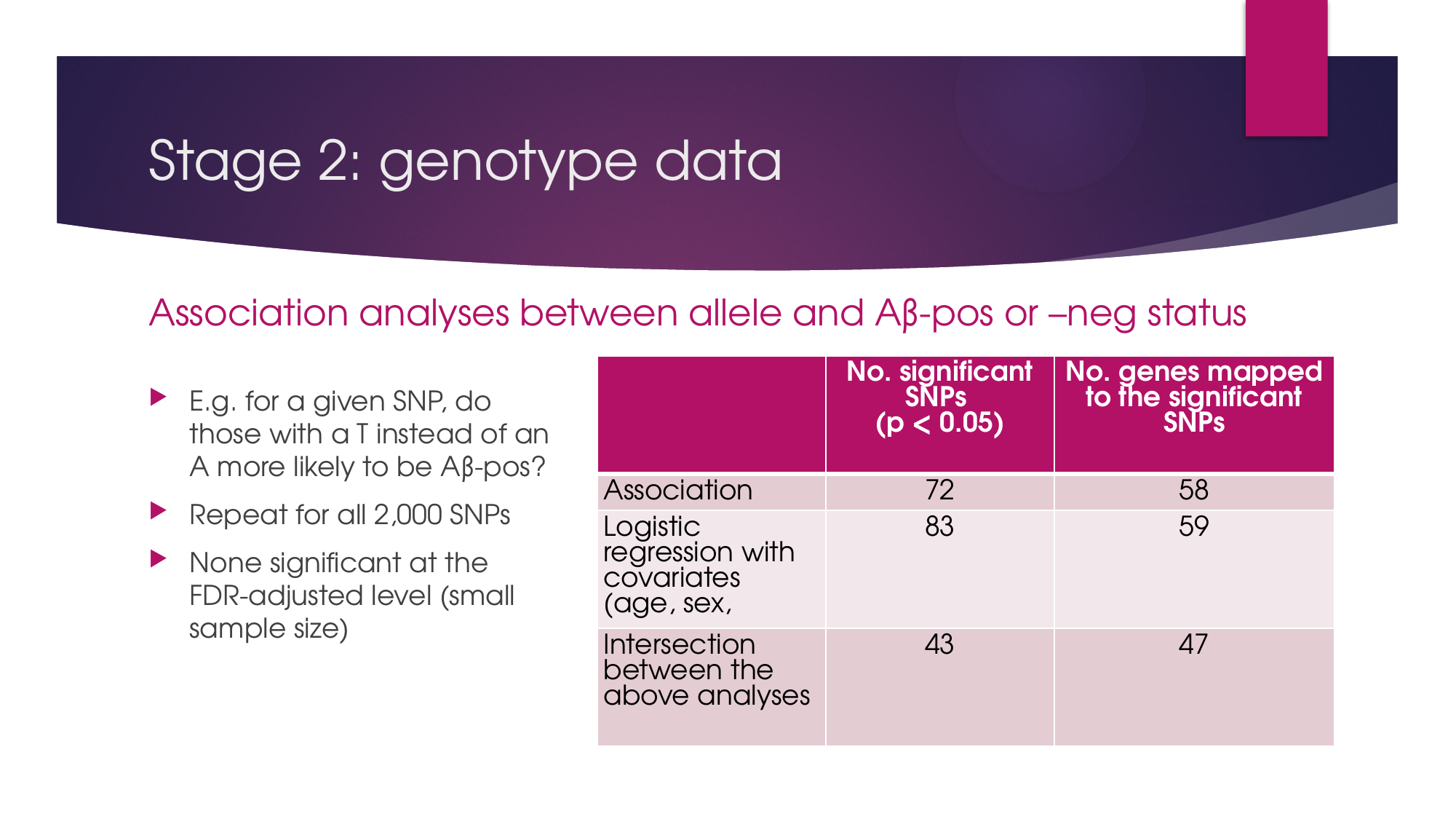

# Stage 2: genotype data
Association analyses between allele and Aβ-pos or –neg status
|  | No. significant SNPs (p < 0.05) | No. genes mapped to the significant SNPs |
| --- | --- | --- |
| Association | 72 | 58 |
| Logistic regression with covariates (age, sex, | 83 | 59 |
| Intersection between the above analyses | 43 | 47 |
E.g. for a given SNP, do those with a T instead of an A more likely to be Aβ-pos?
Repeat for all 2,000 SNPs
None significant at the FDR-adjusted level (small sample size)